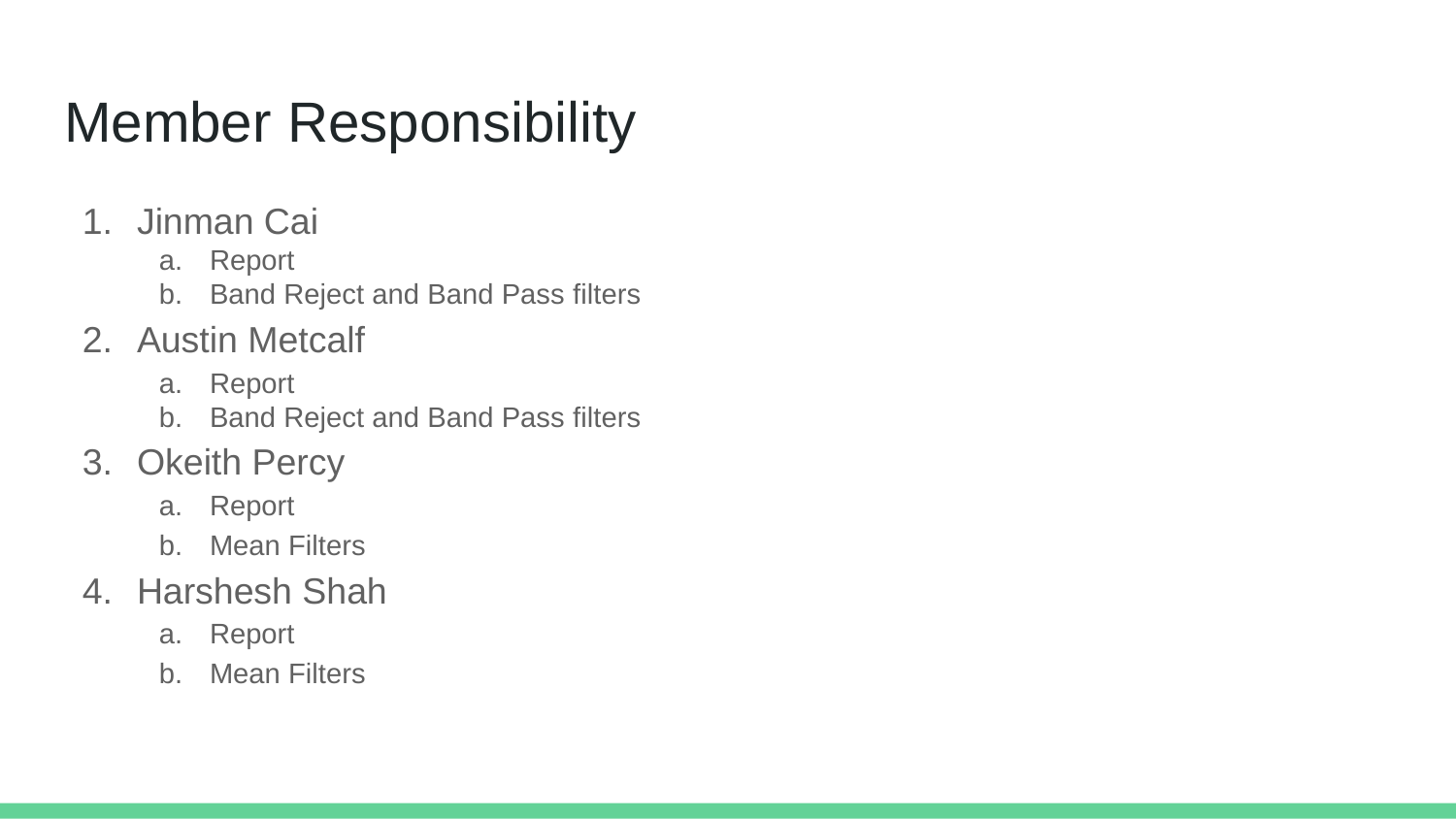

# Member Responsibility
Jinman Cai
Report
Band Reject and Band Pass filters
Austin Metcalf
Report
Band Reject and Band Pass filters
Okeith Percy
Report
Mean Filters
Harshesh Shah
Report
Mean Filters